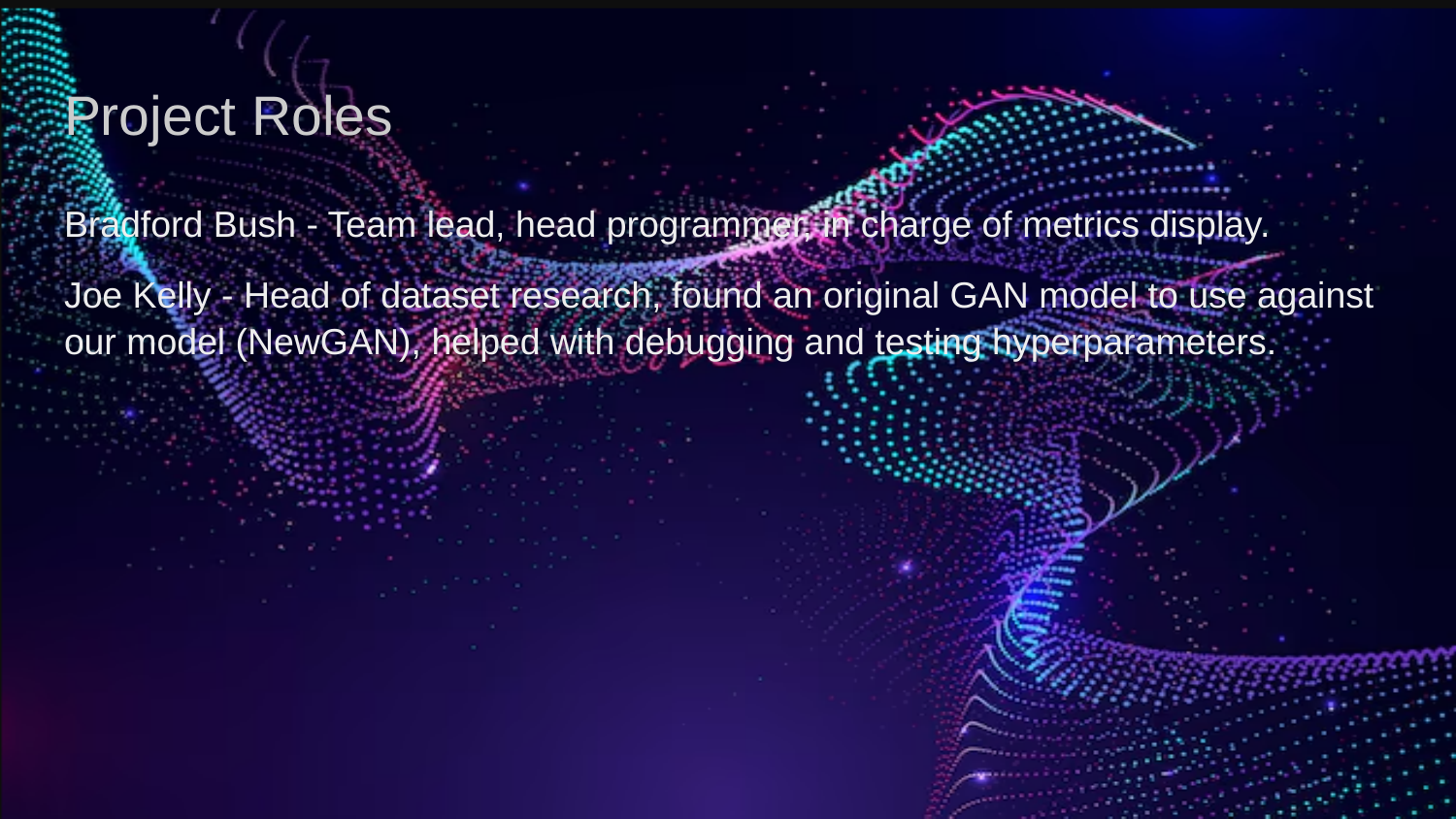

# Project Roles
Bradford Bush - Team lead, head programmer, in charge of metrics display.
Joe Kelly - Head of dataset research, found an original GAN model to use against our model (NewGAN), helped with debugging and testing hyperparameters.